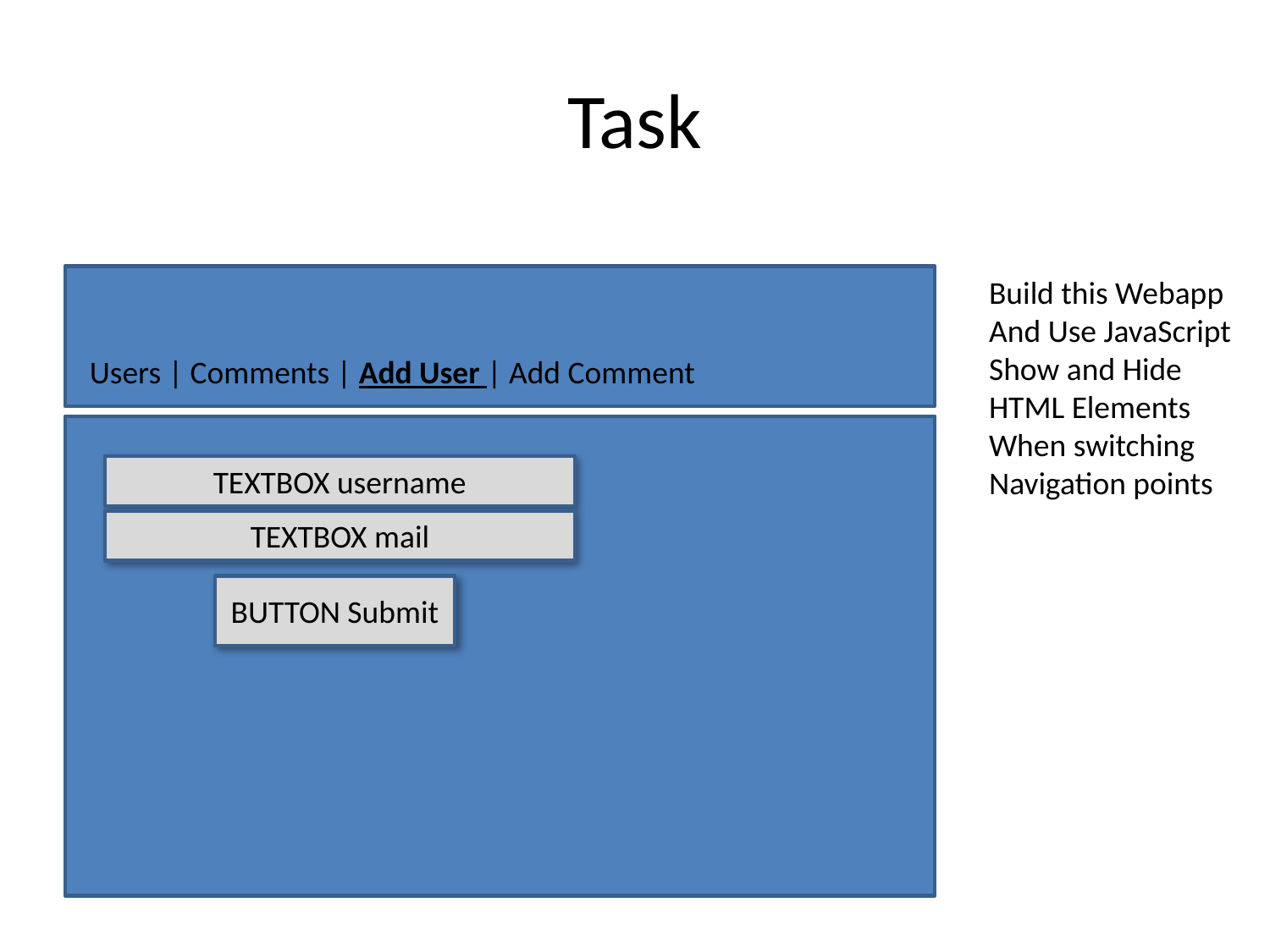

# Task

Build this Webapp
And Use JavaScript
Show and Hide
HTML Elements
When switching
Navigation points
Users | Comments | Add User | Add Comment

TEXTBOX username
TEXTBOX mail
BUTTON Submit